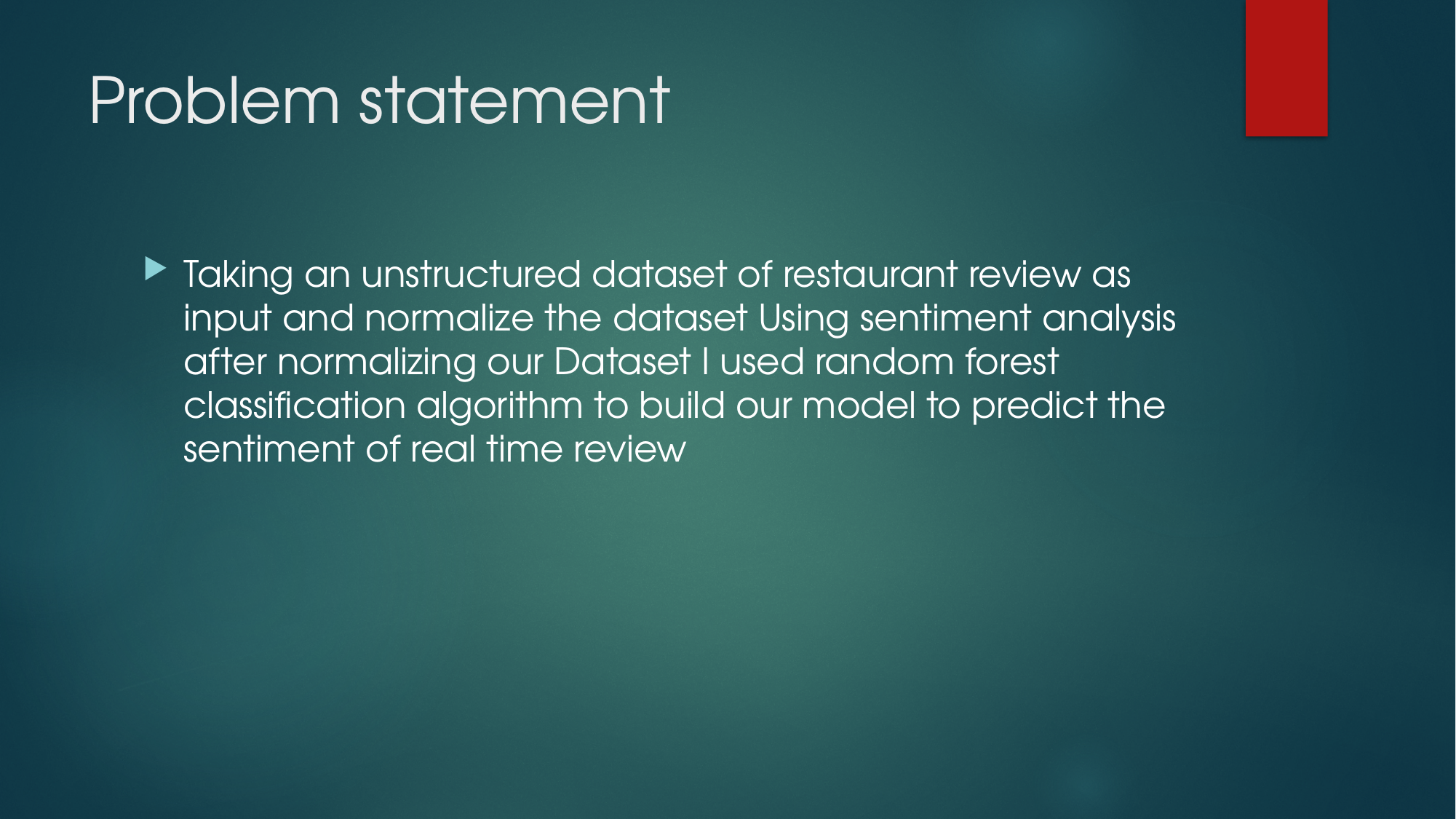

# Problem statement
Taking an unstructured dataset of restaurant review as input and normalize the dataset Using sentiment analysis after normalizing our Dataset I used random forest classification algorithm to build our model to predict the sentiment of real time review